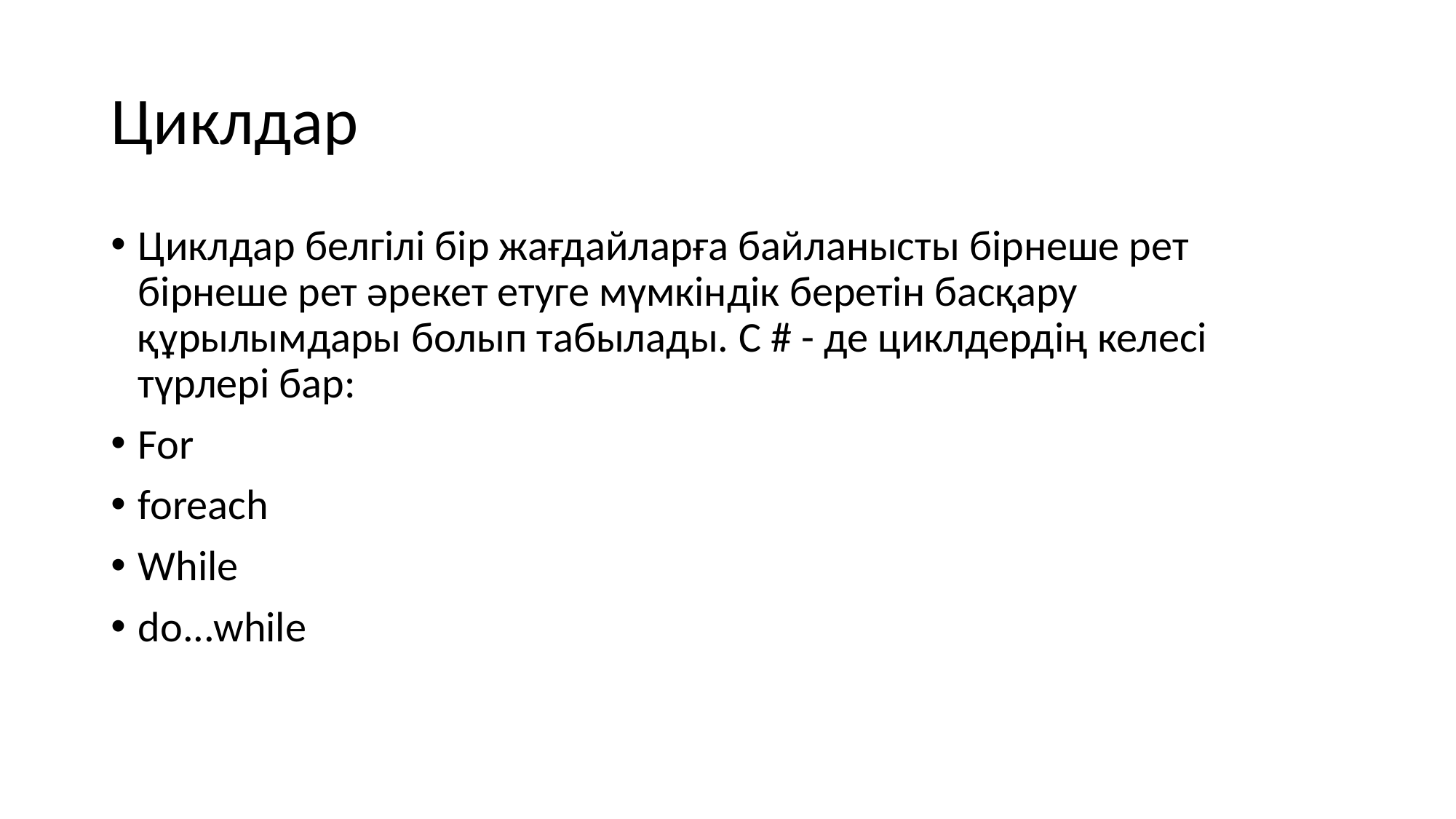

# Циклдар
Циклдар белгілі бір жағдайларға байланысты бірнеше рет бірнеше рет әрекет етуге мүмкіндік беретін басқару құрылымдары болып табылады. C # - де циклдердің келесі түрлері бар:
For
foreach
While
do...while